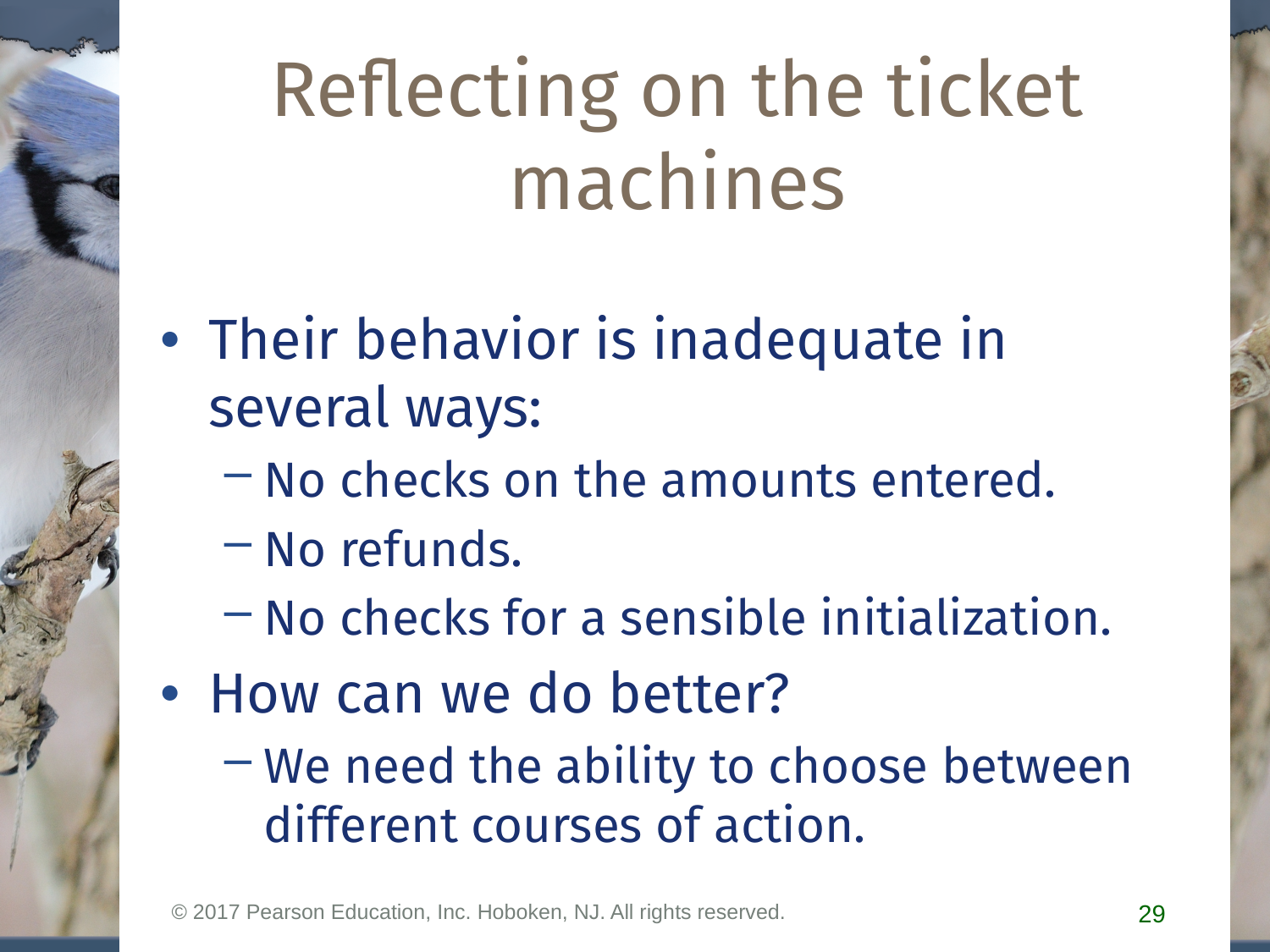

# Reflecting on the ticket machines
Their behavior is inadequate in several ways:
No checks on the amounts entered.
No refunds.
No checks for a sensible initialization.
How can we do better?
We need the ability to choose between different courses of action.
© 2017 Pearson Education, Inc. Hoboken, NJ. All rights reserved.